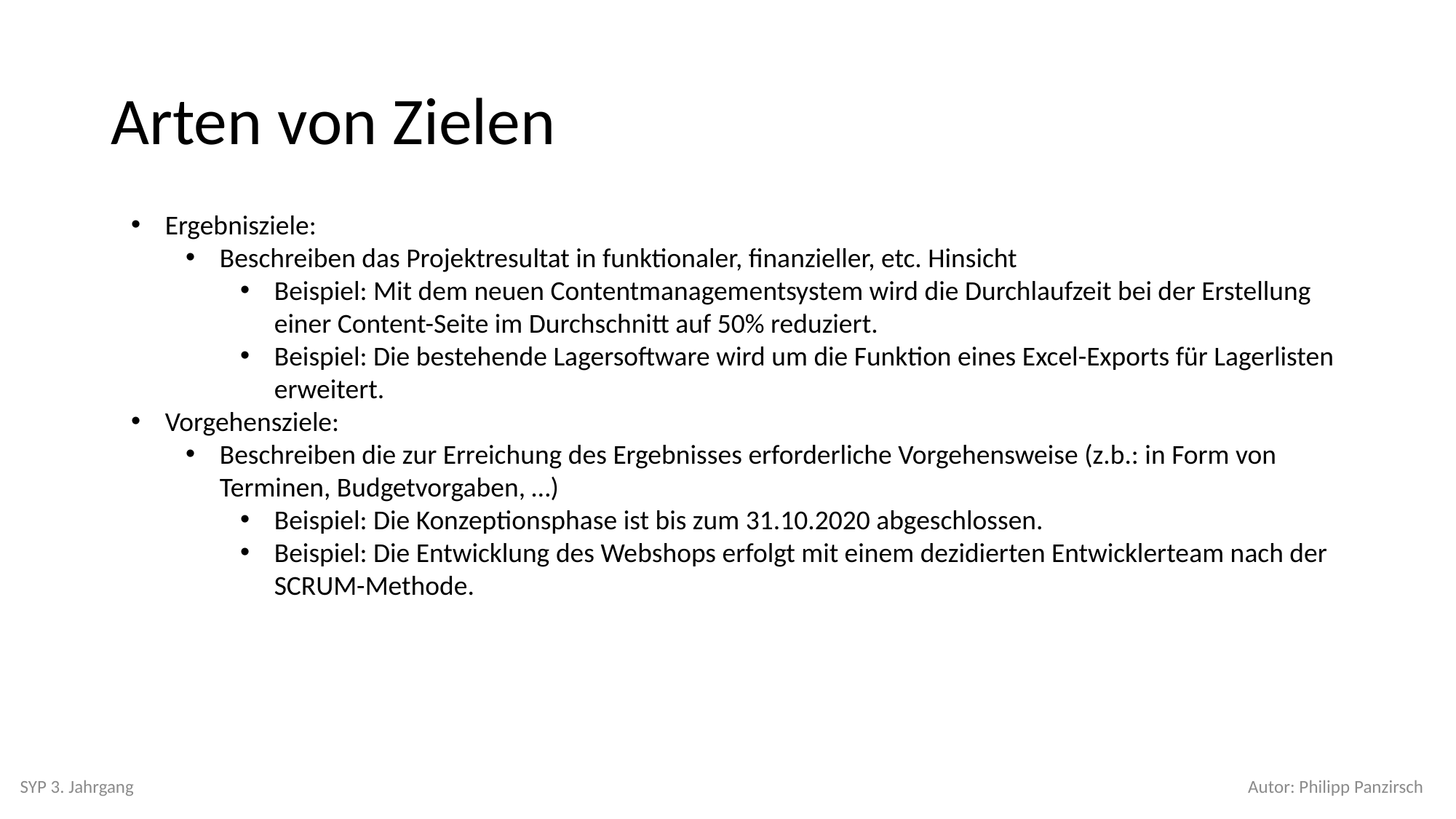

# Arten von Zielen
Ergebnisziele:
Beschreiben das Projektresultat in funktionaler, finanzieller, etc. Hinsicht
Beispiel: Mit dem neuen Contentmanagementsystem wird die Durchlaufzeit bei der Erstellung einer Content-Seite im Durchschnitt auf 50% reduziert.
Beispiel: Die bestehende Lagersoftware wird um die Funktion eines Excel-Exports für Lagerlisten erweitert.
Vorgehensziele:
Beschreiben die zur Erreichung des Ergebnisses erforderliche Vorgehensweise (z.b.: in Form von Terminen, Budgetvorgaben, …)
Beispiel: Die Konzeptionsphase ist bis zum 31.10.2020 abgeschlossen.
Beispiel: Die Entwicklung des Webshops erfolgt mit einem dezidierten Entwicklerteam nach der SCRUM-Methode.
SYP 3. Jahrgang
Autor: Philipp Panzirsch